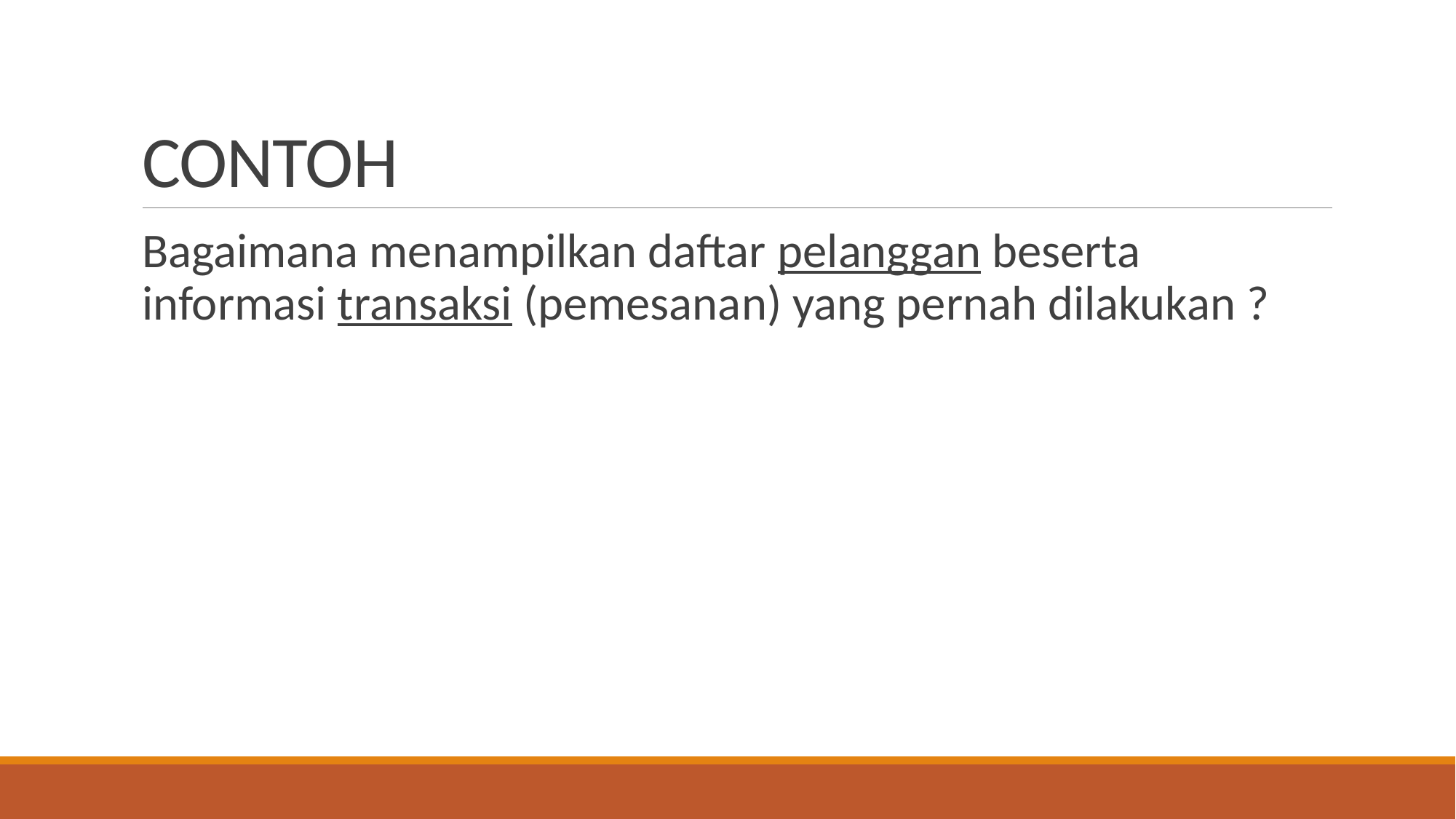

# CONTOH
Bagaimana menampilkan daftar pelanggan beserta informasi transaksi (pemesanan) yang pernah dilakukan ?